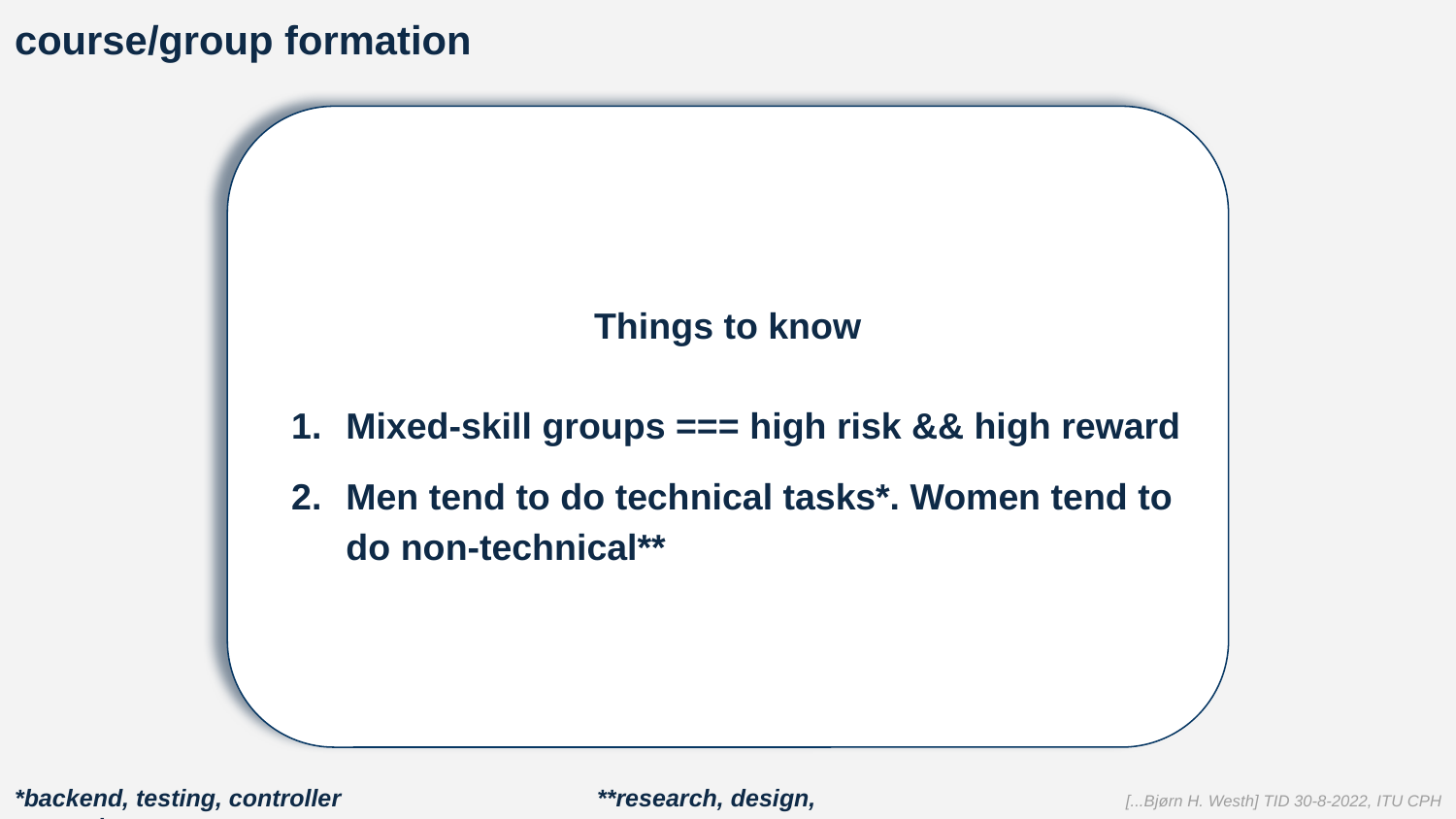

course/group formation

Things to know

Mixed-skill groups === high risk && high reward
Men tend to do technical tasks*. Women tend to do non-technical**

*backend, testing, controller		**research, design, correcting report
[...Bjørn H. Westh] TID 30-8-2022, ITU CPH